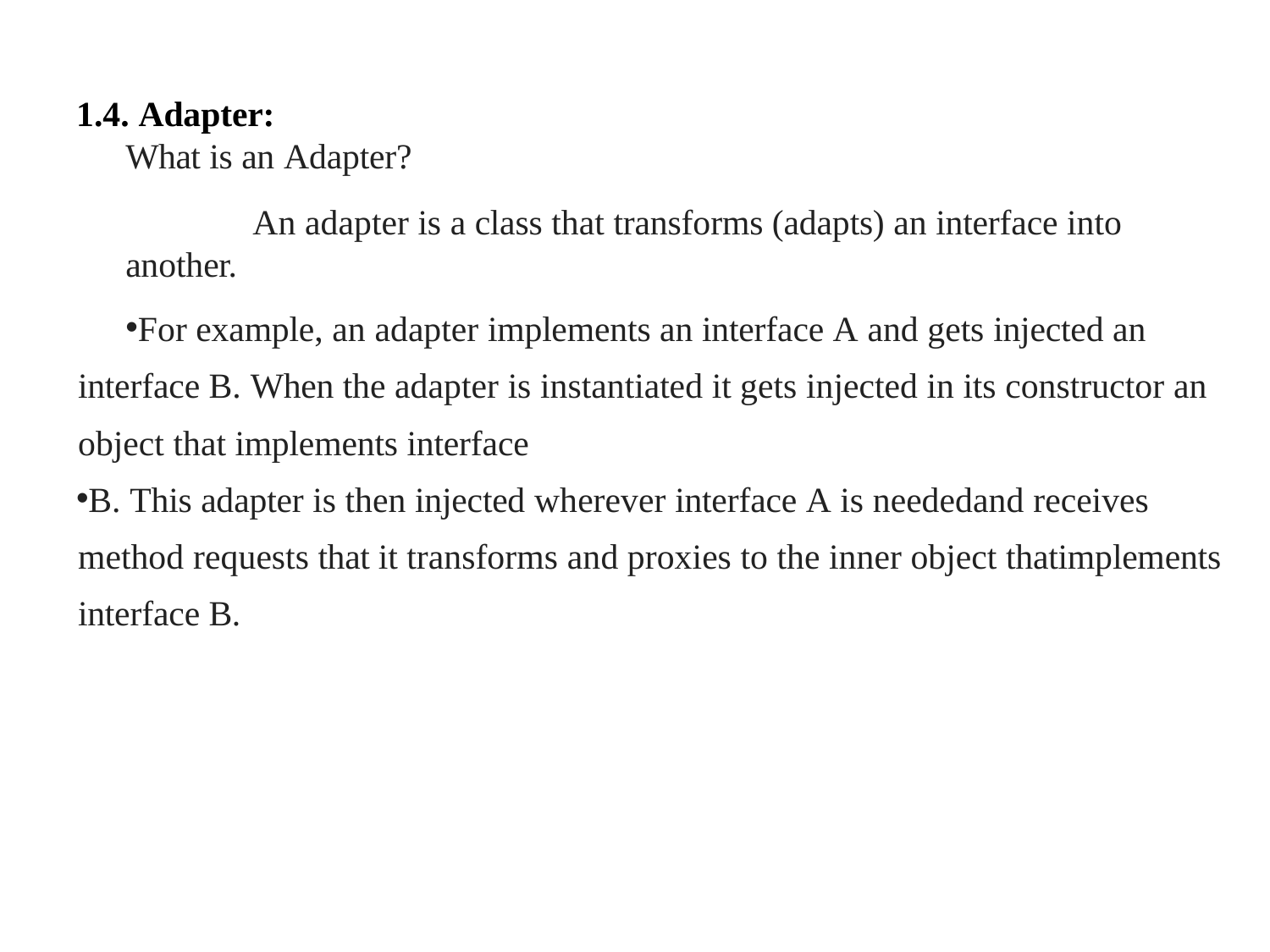

1.4. Adapter:
	What is an Adapter?
		An adapter is a class that transforms (adapts) an interface into another.
For example, an adapter implements an interface A and gets injected an interface B. When the adapter is instantiated it gets injected in its constructor an object that implements interface
B. This adapter is then injected wherever interface A is neededand receives method requests that it transforms and proxies to the inner object thatimplements interface B.